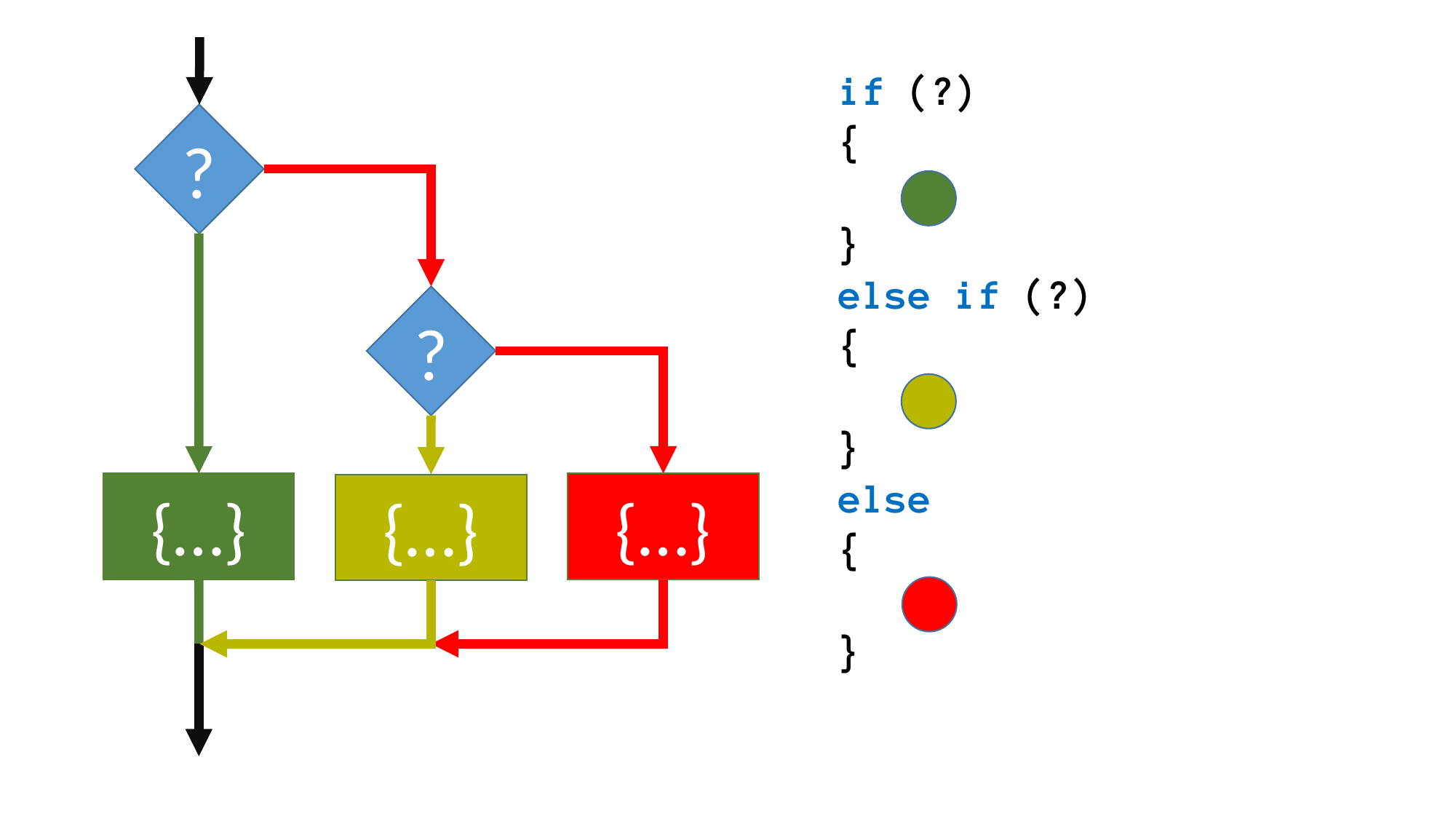

if (?)
{
   …
}
else if (?)
{
   …
}
else
{
   …
}
?

?

{…}
{…}
{…}